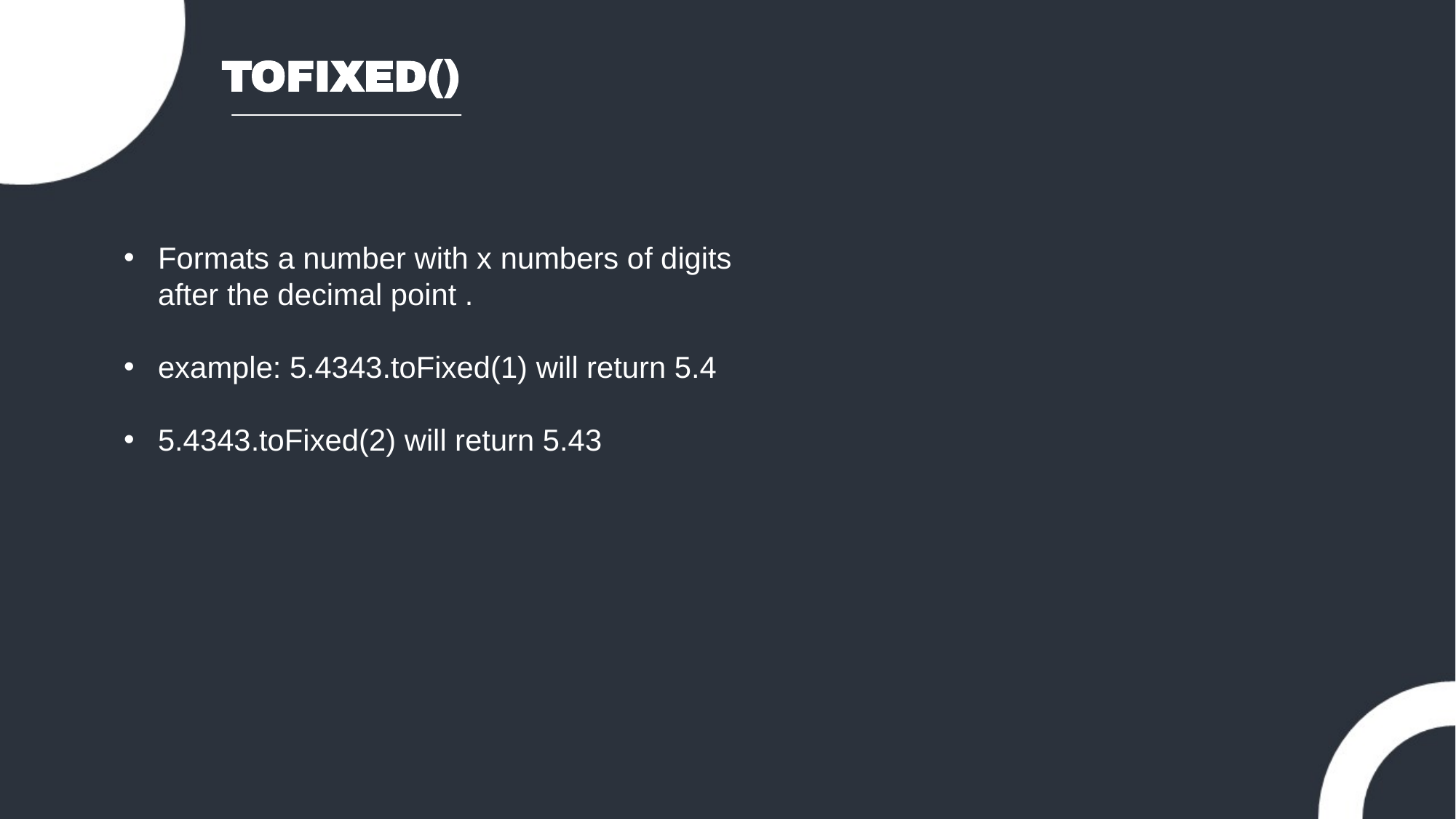

TOFIXED()
Formats a number with x numbers of digits after the decimal point .

example: 5.4343.toFixed(1) will return 5.4

5.4343.toFixed(2) will return 5.43